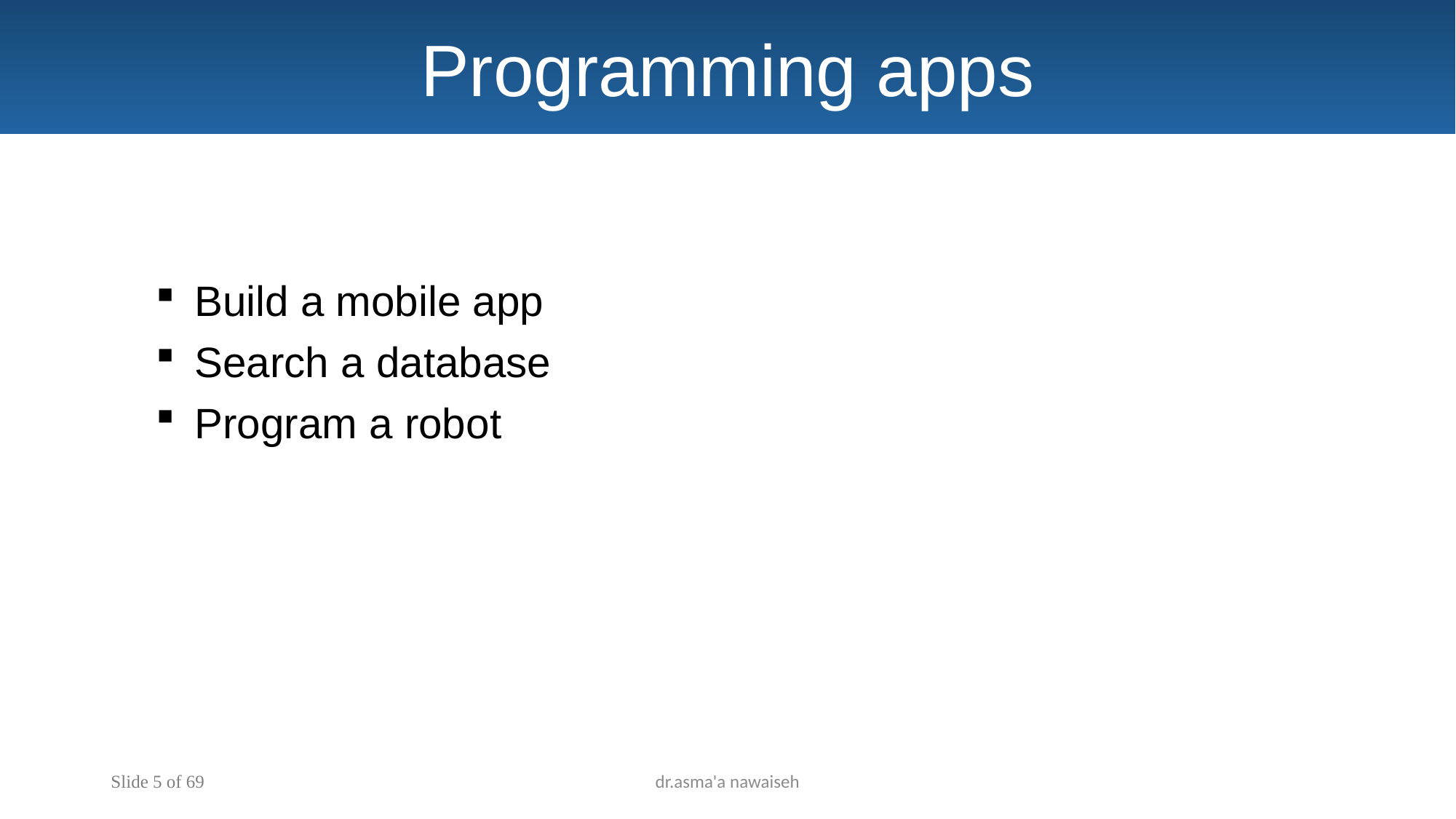

Programming apps

 Build a mobile app
 Search a database
 Program a robot

Slide 5 of 69
dr.asma'a nawaiseh